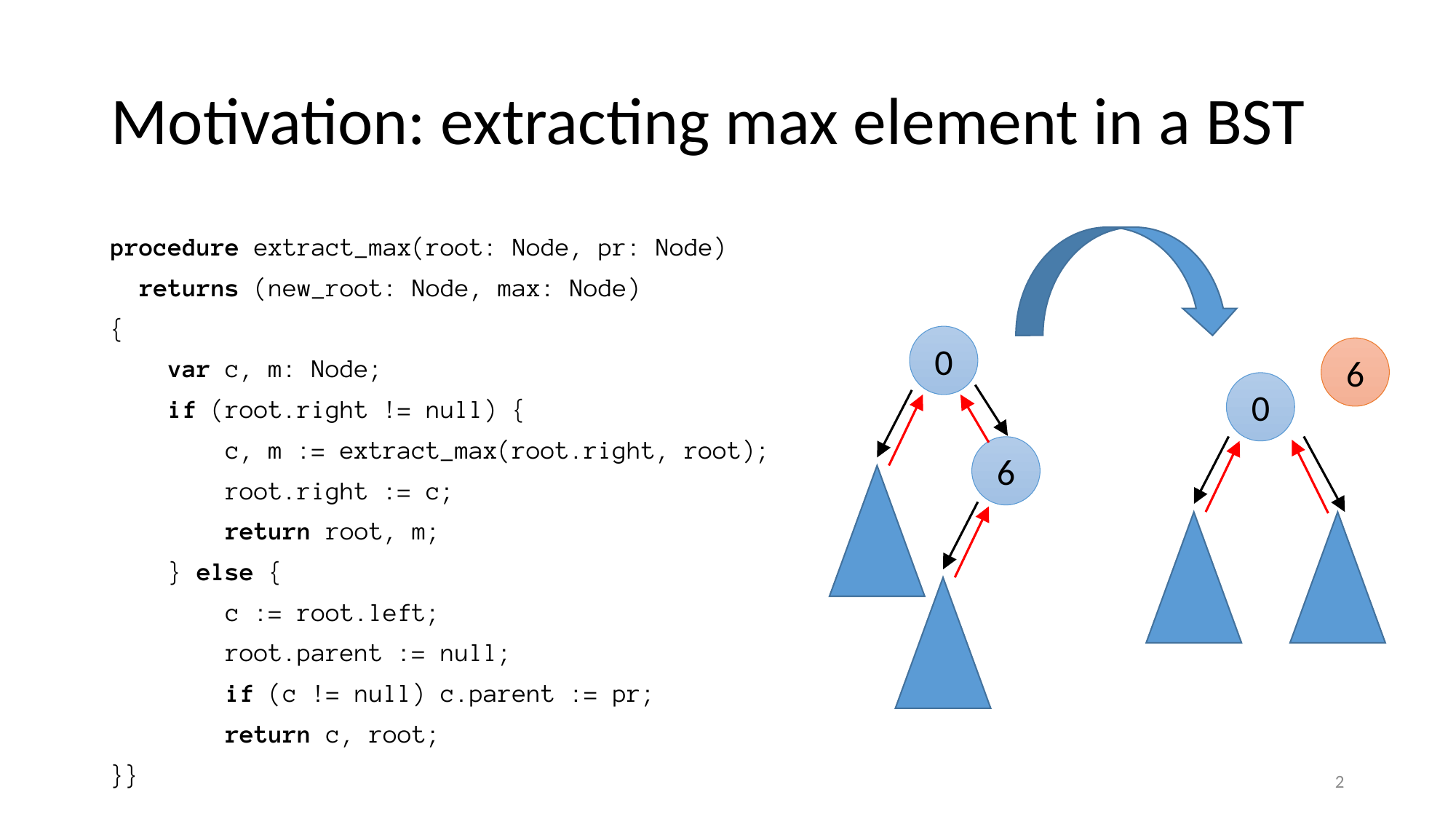

# Motivation: extracting max element in a BST
procedure extract_max(root: Node, pr: Node)
  returns (new_root: Node, max: Node)
{
    var c, m: Node;
    if (root.right != null) {
        c, m := extract_max(root.right, root);
        root.right := c;
        return root, m;
    } else {
        c := root.left;
        root.parent := null;
        if (c != null) c.parent := pr;
        return c, root;
}}

0
6
0
6

2